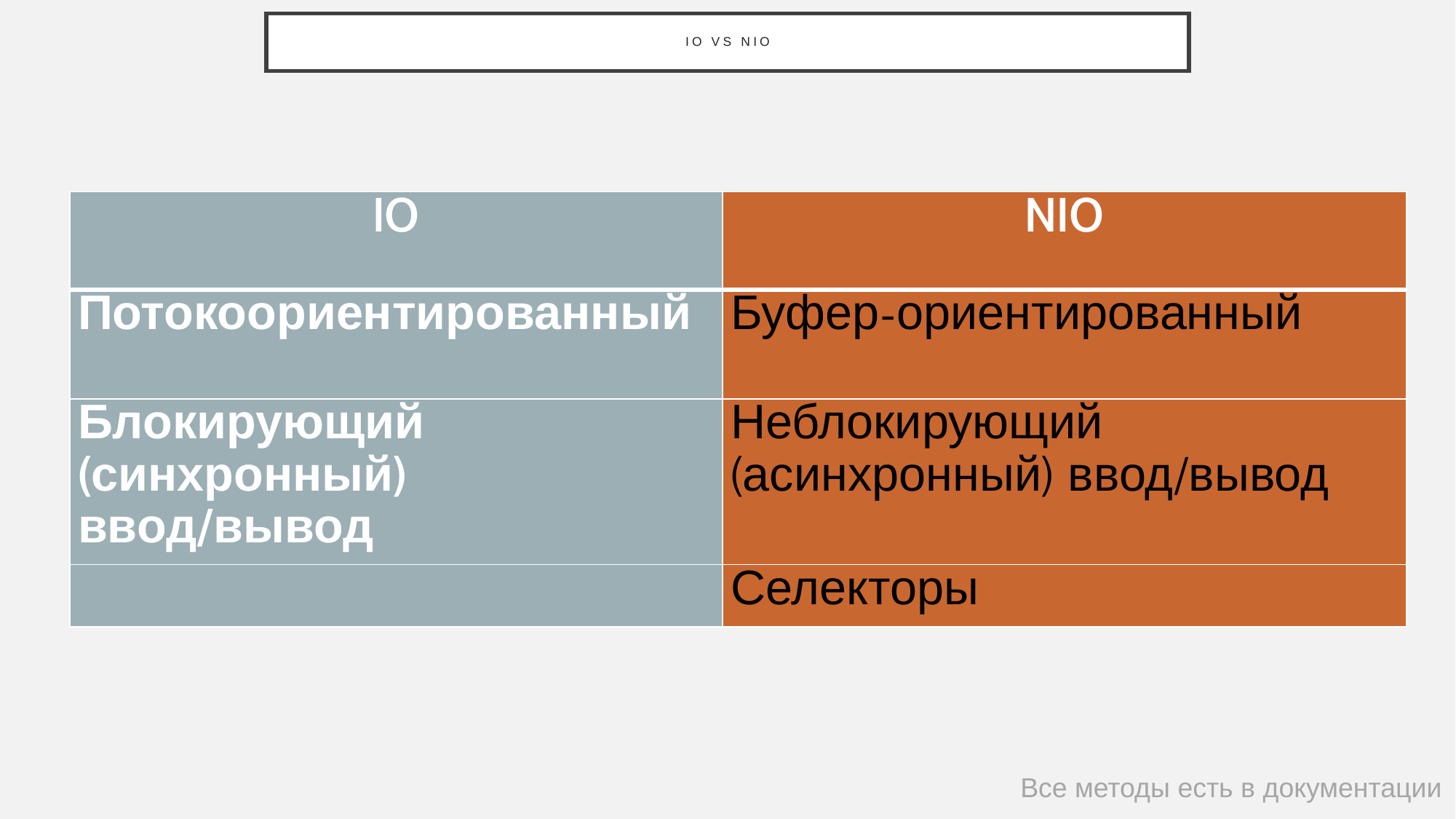

# IO vs nio
| IO | NIO |
| --- | --- |
| Потокоориентированный | Буфер-ориентированный |
| Блокирующий (синхронный) ввод/вывод | Неблокирующий (асинхронный) ввод/вывод |
|  | Селекторы |
Все методы есть в документации